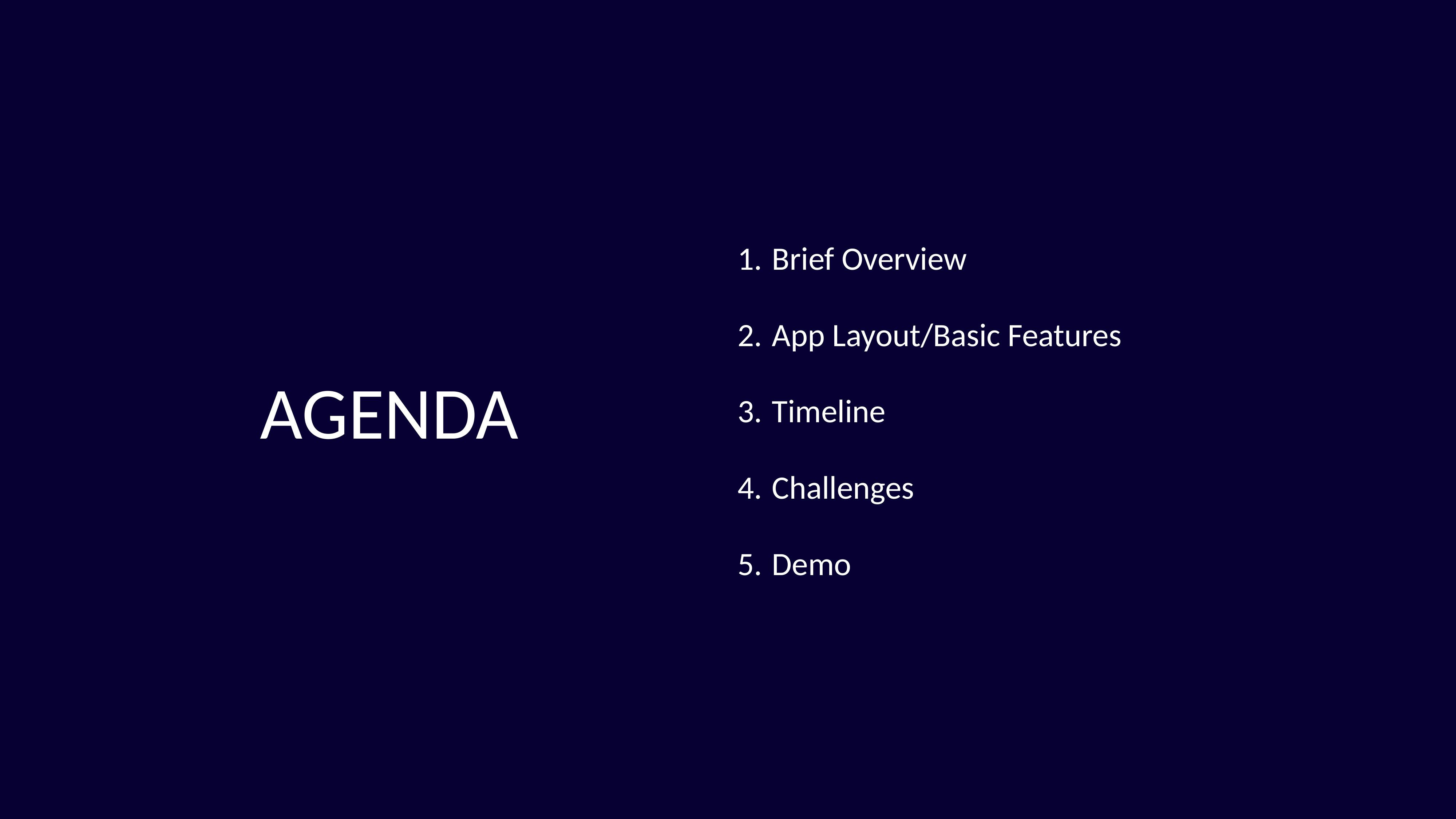

Brief Overview
App Layout/Basic Features
Timeline
Challenges
Demo
# AGENDA